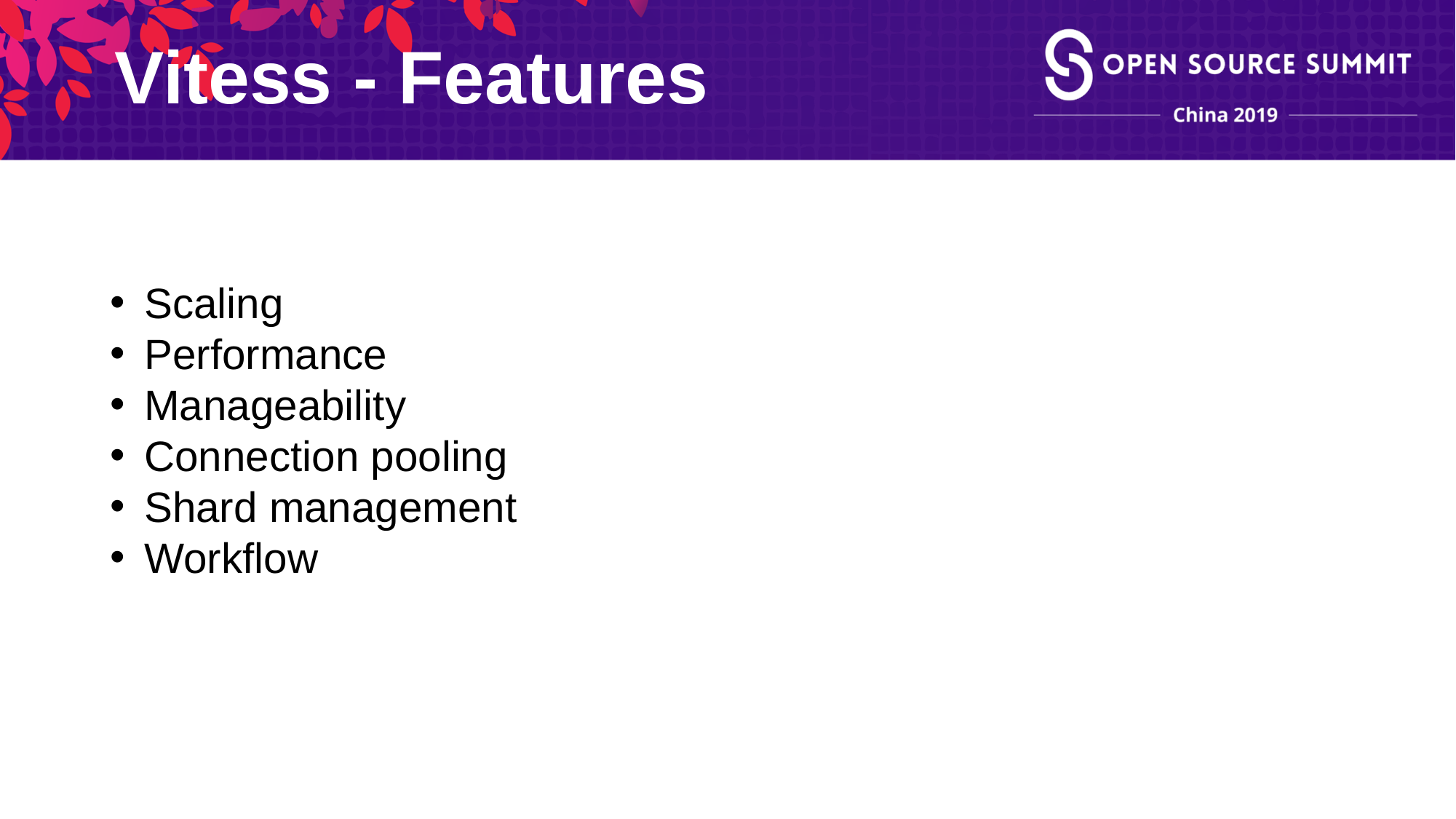

Vitess - Features
Scaling
Performance
Manageability
Connection pooling
Shard management
Workflow